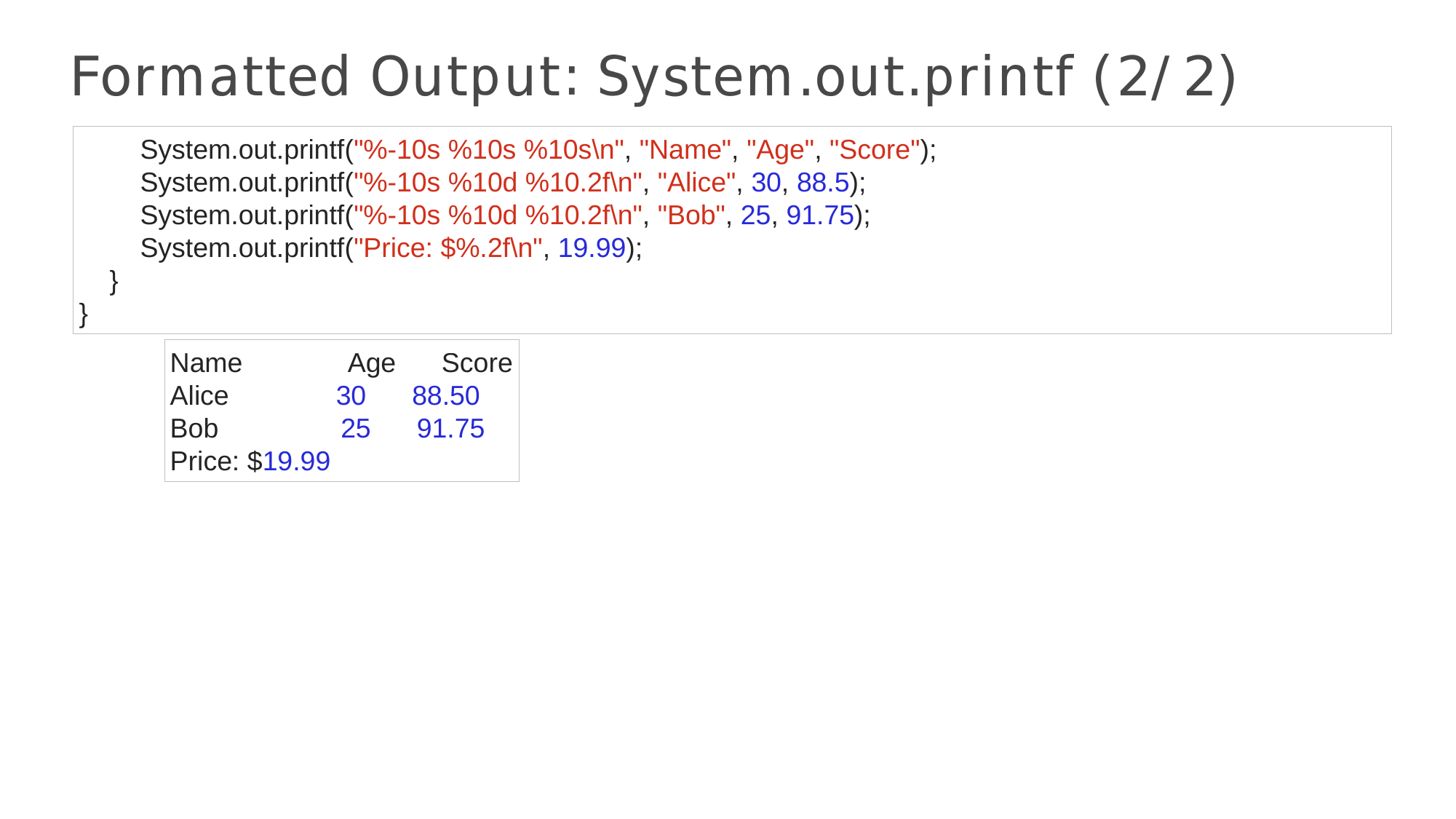

# Formatted Output: System.out.printf (2/2)
        System.out.printf("%-10s %10s %10s\n", "Name", "Age", "Score");
        System.out.printf("%-10s %10d %10.2f\n", "Alice", 30, 88.5);
        System.out.printf("%-10s %10d %10.2f\n", "Bob", 25, 91.75);
        System.out.printf("Price: $%.2f\n", 19.99);
    }
}
Name              Age      Score
Alice              30      88.50
Bob                25      91.75
Price: $19.99
10